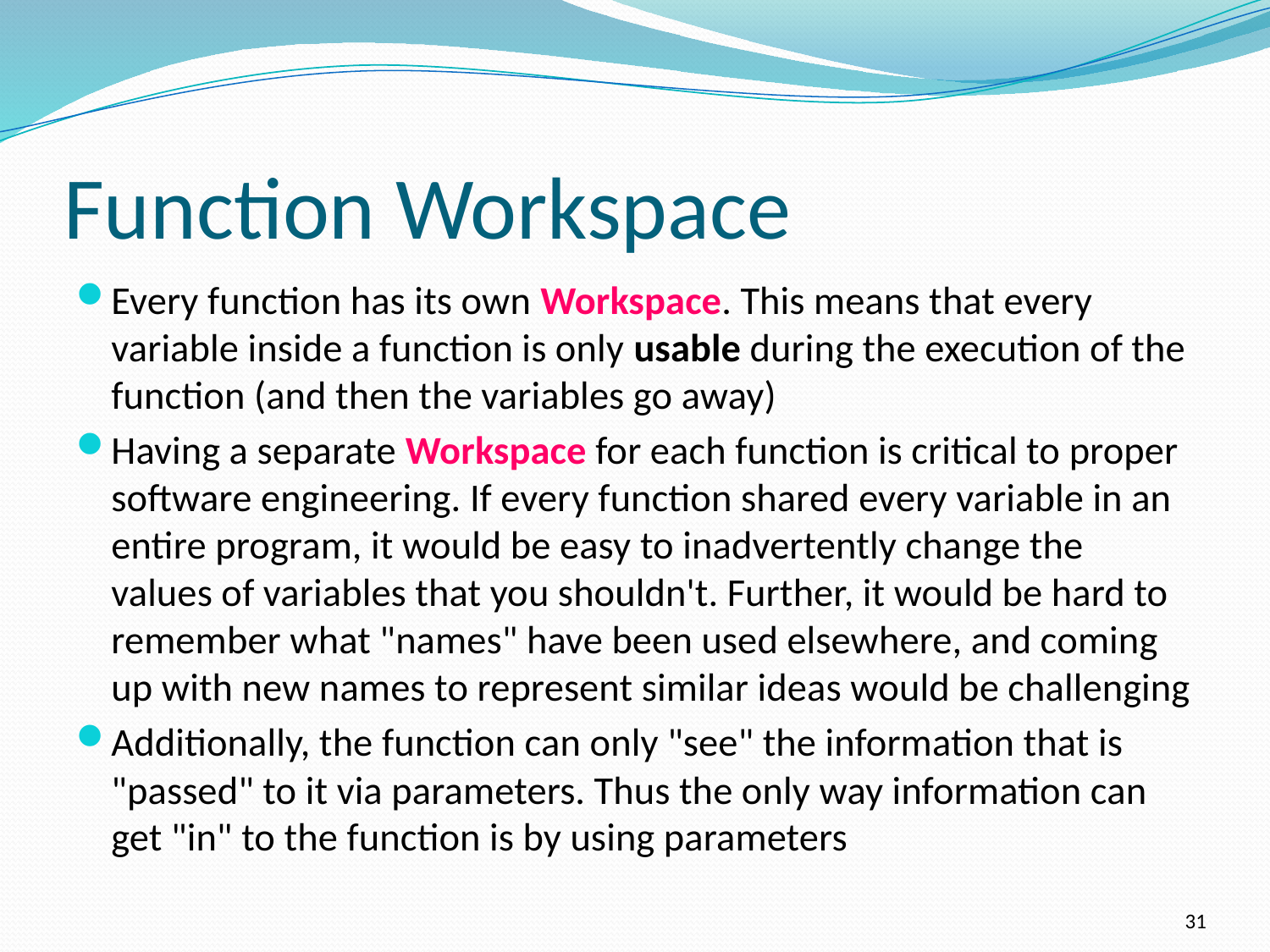

# Function Workspace
Every function has its own Workspace. This means that every variable inside a function is only usable during the execution of the function (and then the variables go away)
Having a separate Workspace for each function is critical to proper software engineering. If every function shared every variable in an entire program, it would be easy to inadvertently change the values of variables that you shouldn't. Further, it would be hard to remember what "names" have been used elsewhere, and coming up with new names to represent similar ideas would be challenging
Additionally, the function can only "see" the information that is "passed" to it via parameters. Thus the only way information can get "in" to the function is by using parameters
31